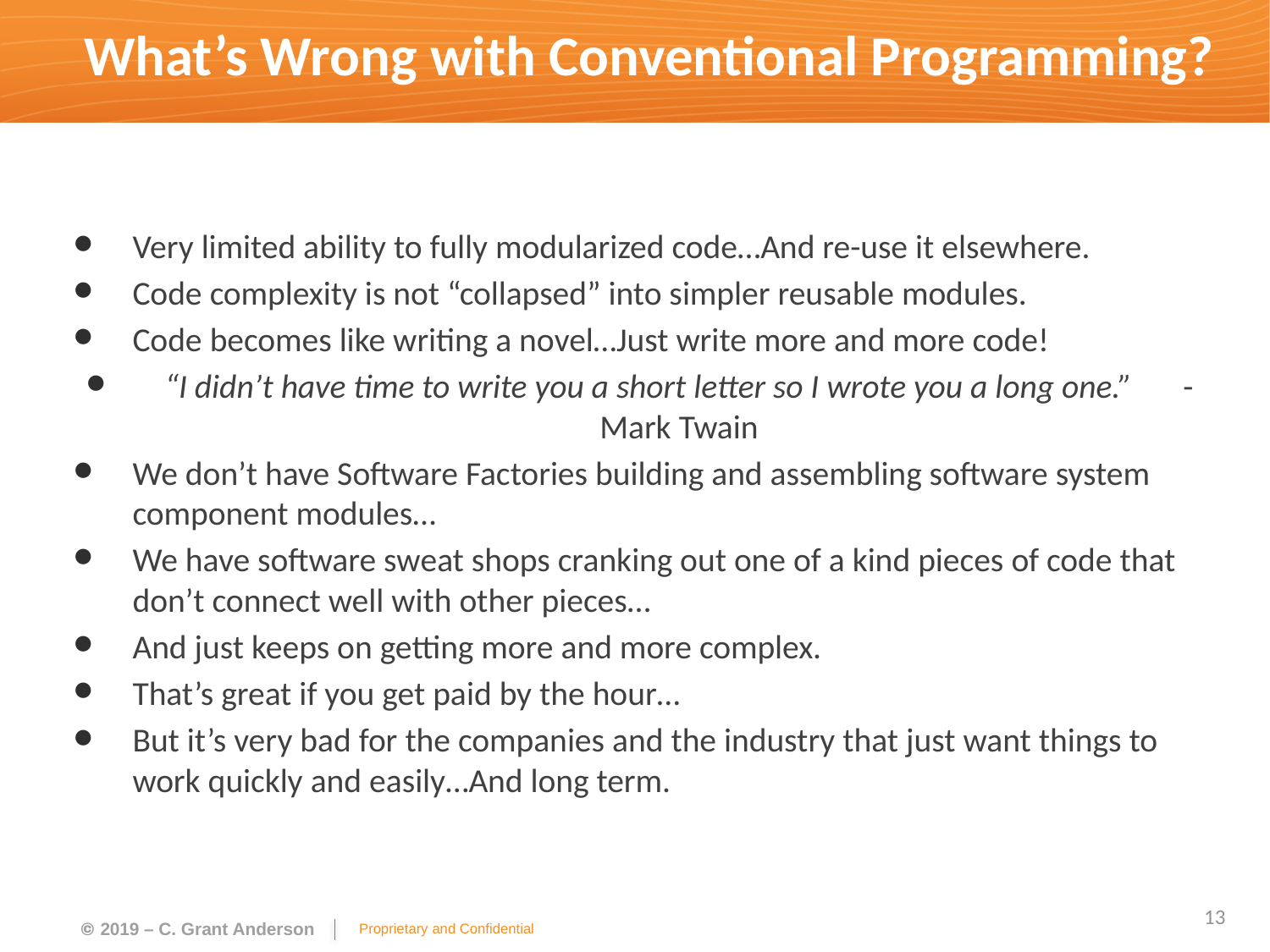

# What’s Wrong with Conventional Programming?
Very limited ability to fully modularized code…And re-use it elsewhere.
Code complexity is not “collapsed” into simpler reusable modules.
Code becomes like writing a novel…Just write more and more code!
“I didn’t have time to write you a short letter so I wrote you a long one.”	  - Mark Twain
We don’t have Software Factories building and assembling software system component modules…
We have software sweat shops cranking out one of a kind pieces of code that don’t connect well with other pieces…
And just keeps on getting more and more complex.
That’s great if you get paid by the hour…
But it’s very bad for the companies and the industry that just want things to work quickly and easily…And long term.
13